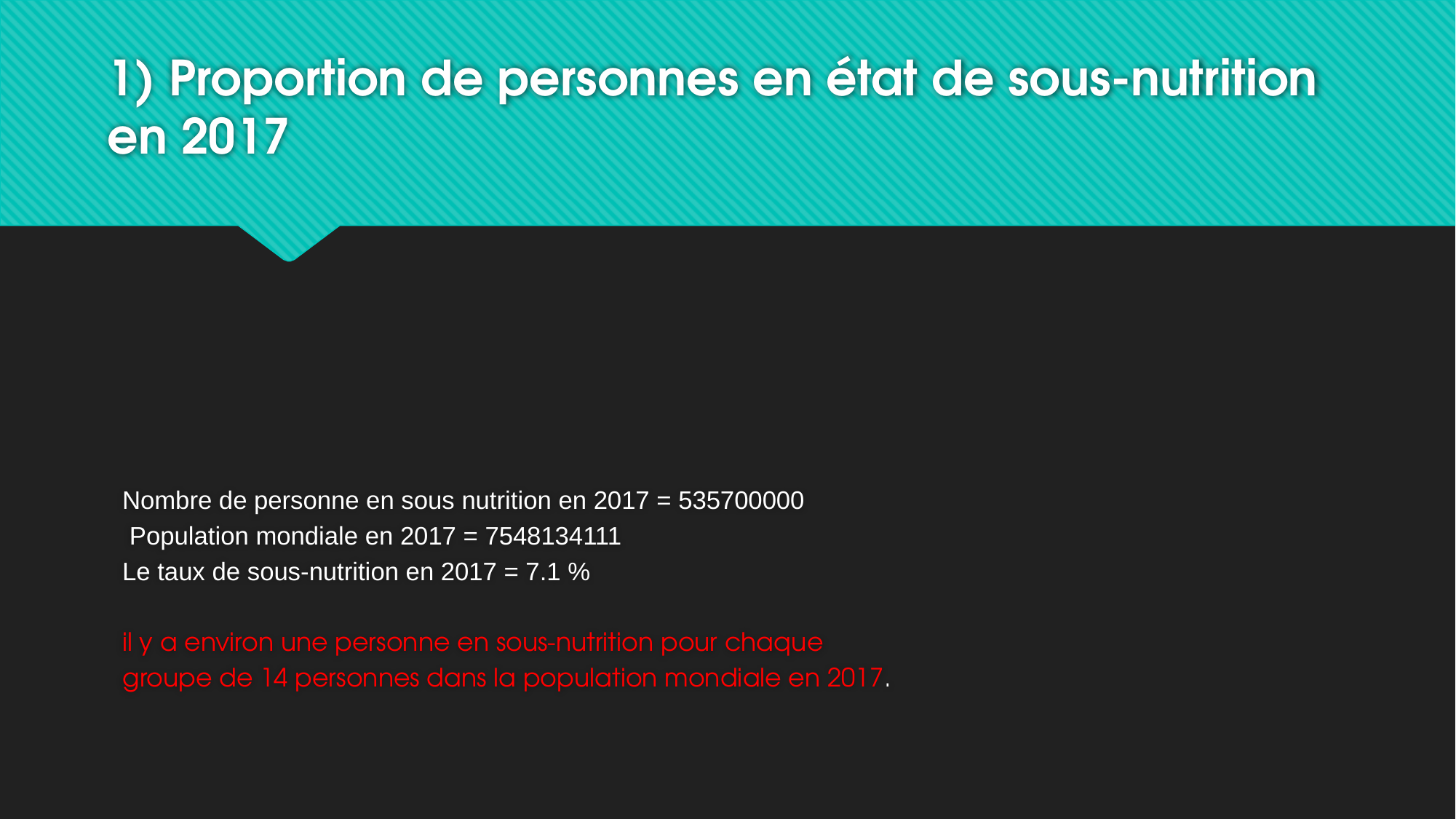

# 1) Proportion de personnes en état de sous-nutrition en 2017

Nombre de personne en sous nutrition en 2017 = 535700000
 Population mondiale en 2017 = 7548134111
Le taux de sous-nutrition en 2017 = 7.1 %

il y a environ une personne en sous-nutrition pour chaque
groupe de 14 personnes dans la population mondiale en 2017.